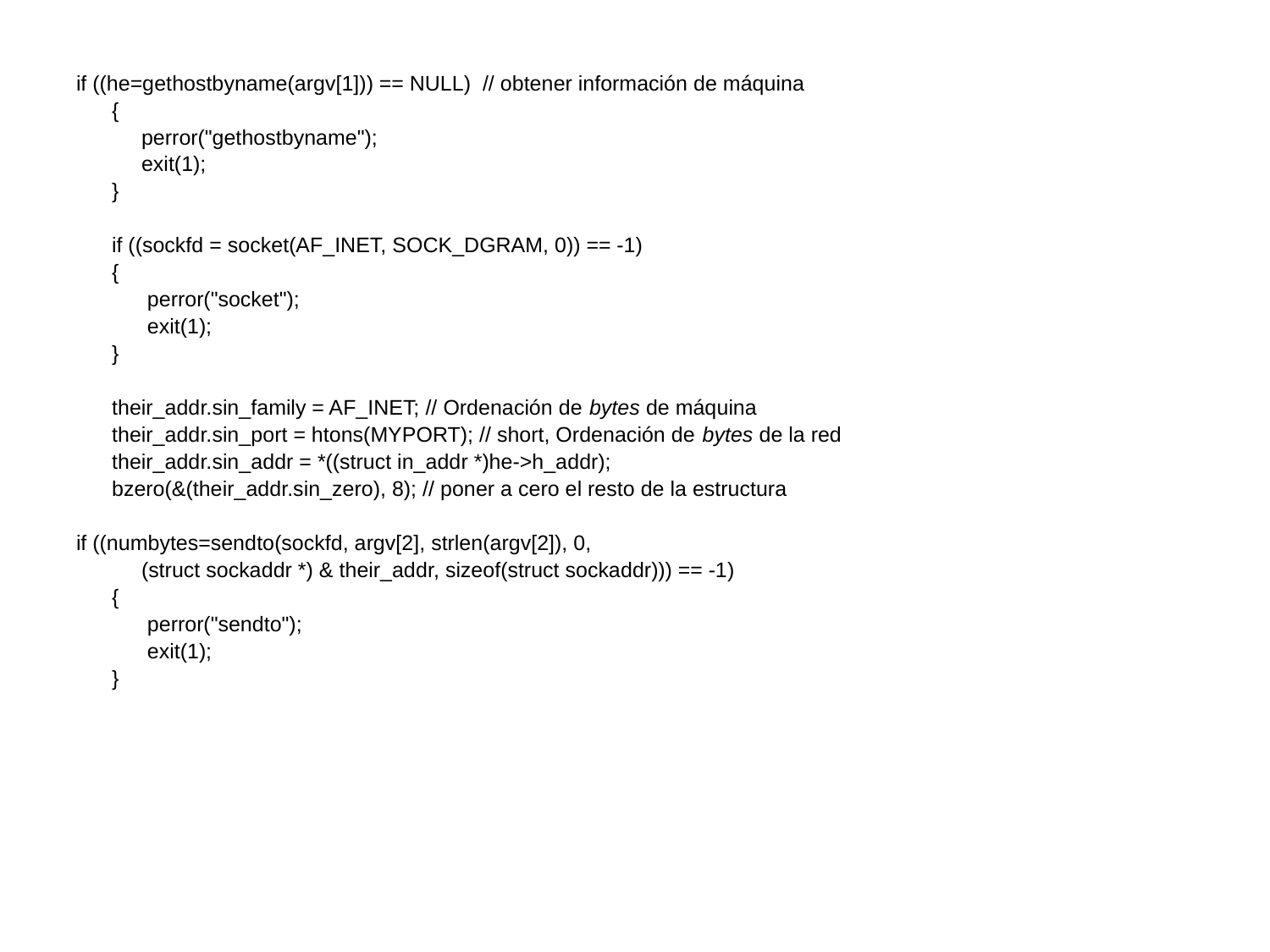

if ((he=gethostbyname(argv[1])) == NULL)  // obtener información de máquina
      {
           perror("gethostbyname");
           exit(1);
      }

      if ((sockfd = socket(AF_INET, SOCK_DGRAM, 0)) == -1)
      {
            perror("socket");
            exit(1);
      }

      their_addr.sin_family = AF_INET; // Ordenación de bytes de máquina
      their_addr.sin_port = htons(MYPORT); // short, Ordenación de bytes de la red
      their_addr.sin_addr = *((struct in_addr *)he->h_addr);
      bzero(&(their_addr.sin_zero), 8); // poner a cero el resto de la estructura

if ((numbytes=sendto(sockfd, argv[2], strlen(argv[2]), 0,
           (struct sockaddr *) & their_addr, sizeof(struct sockaddr))) == -1)
      {
            perror("sendto");
            exit(1);
      }